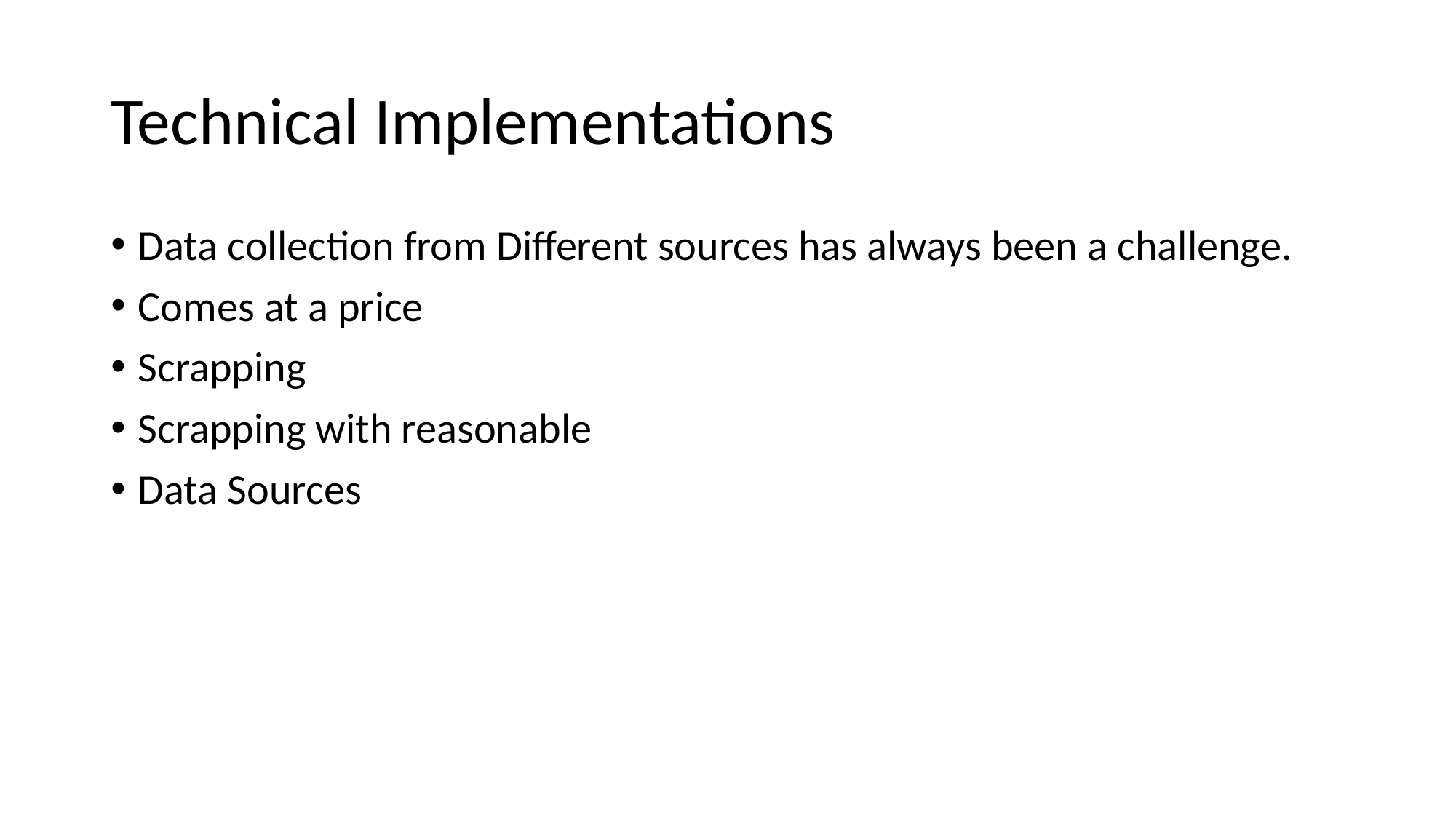

# Technical Implementations
Data collection from Different sources has always been a challenge.
Comes at a price
Scrapping
Scrapping with reasonable
Data Sources